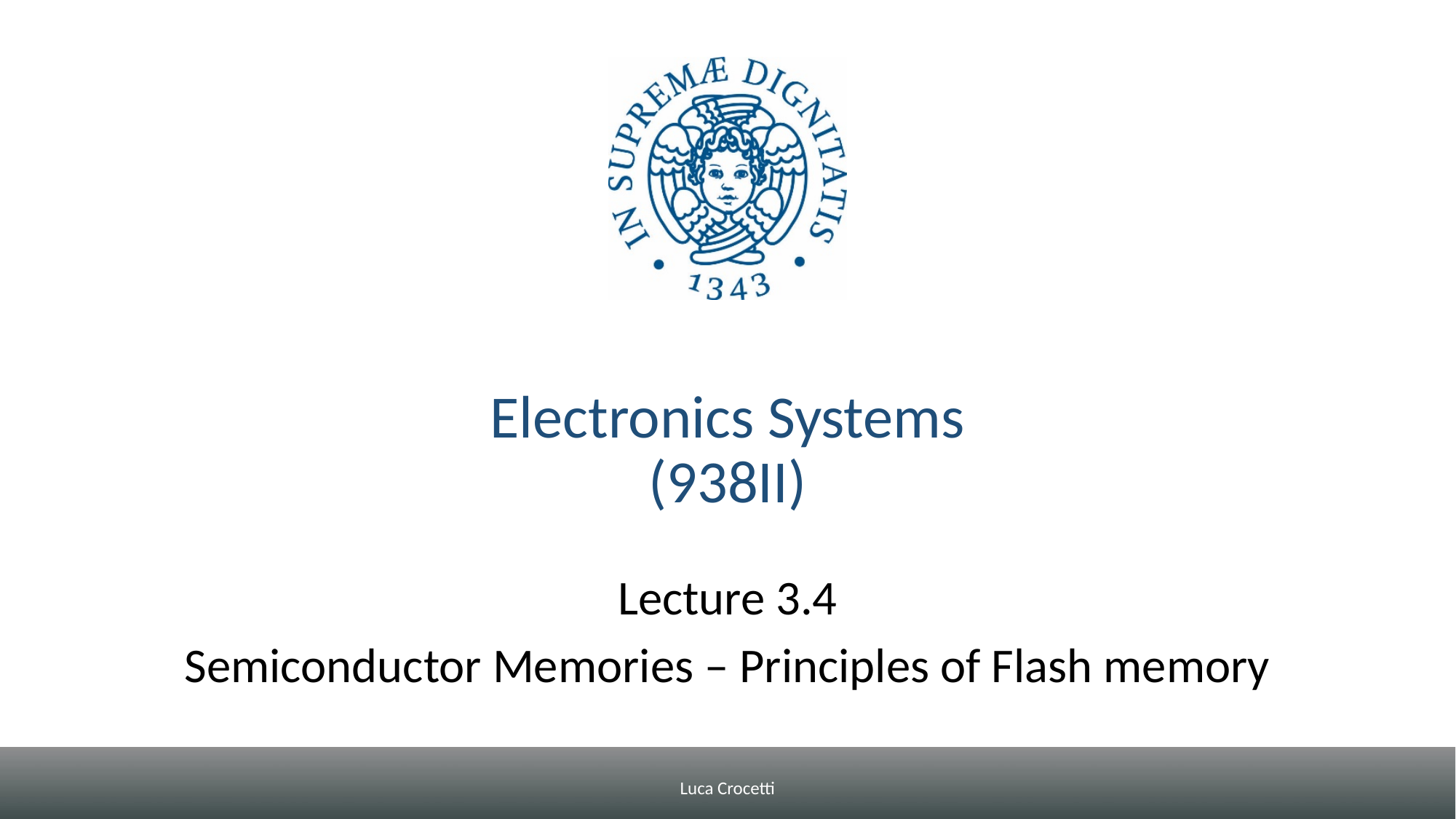

# Electronics Systems (938II)
Lecture 3.4
Semiconductor Memories – Principles of Flash memory